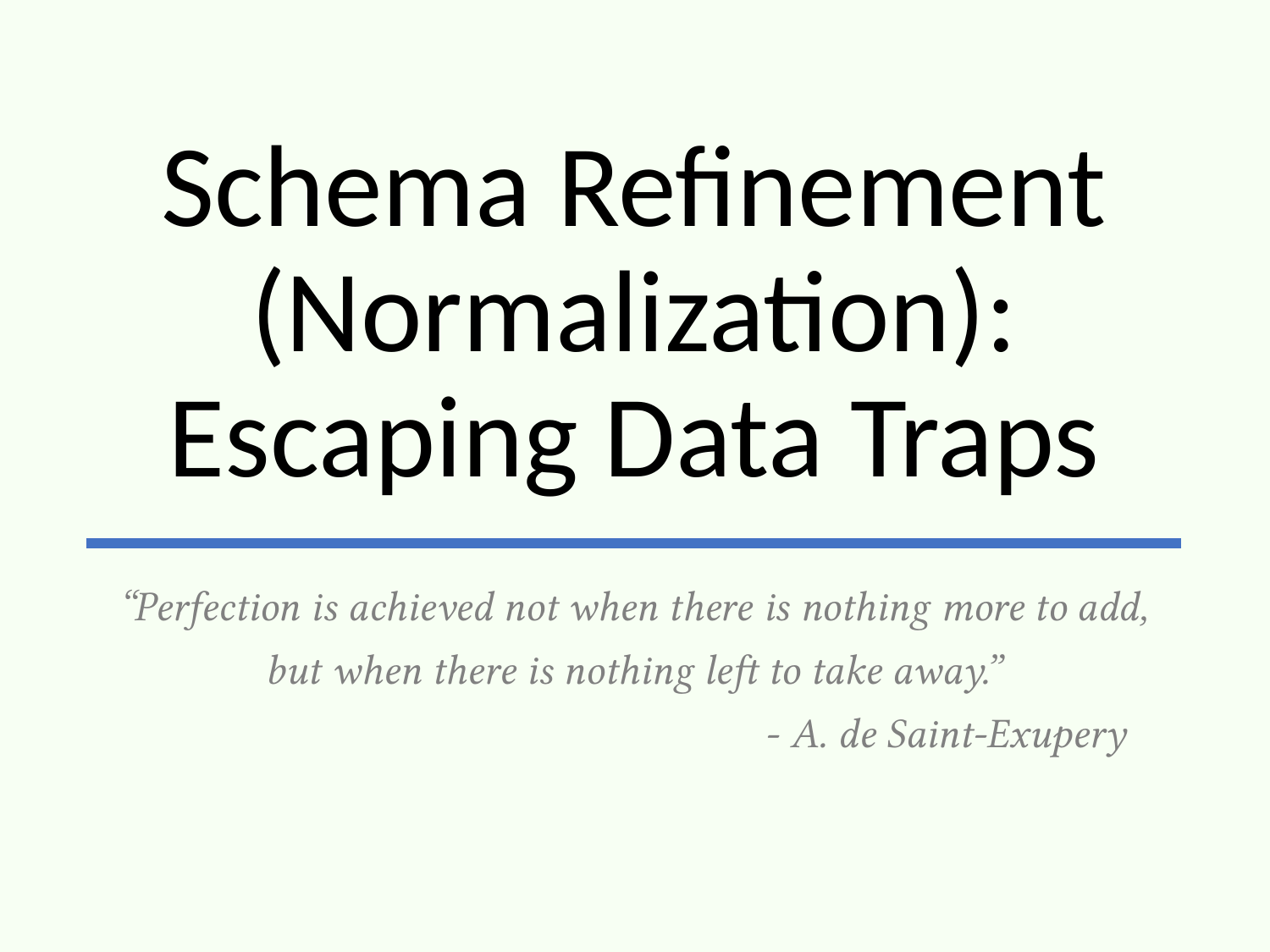

# Schema Refinement (Normalization):  Escaping Data Traps
“Perfection is achieved not when there is nothing more to add,
but when there is nothing left to take away.”
					   - A. de Saint-Exupery